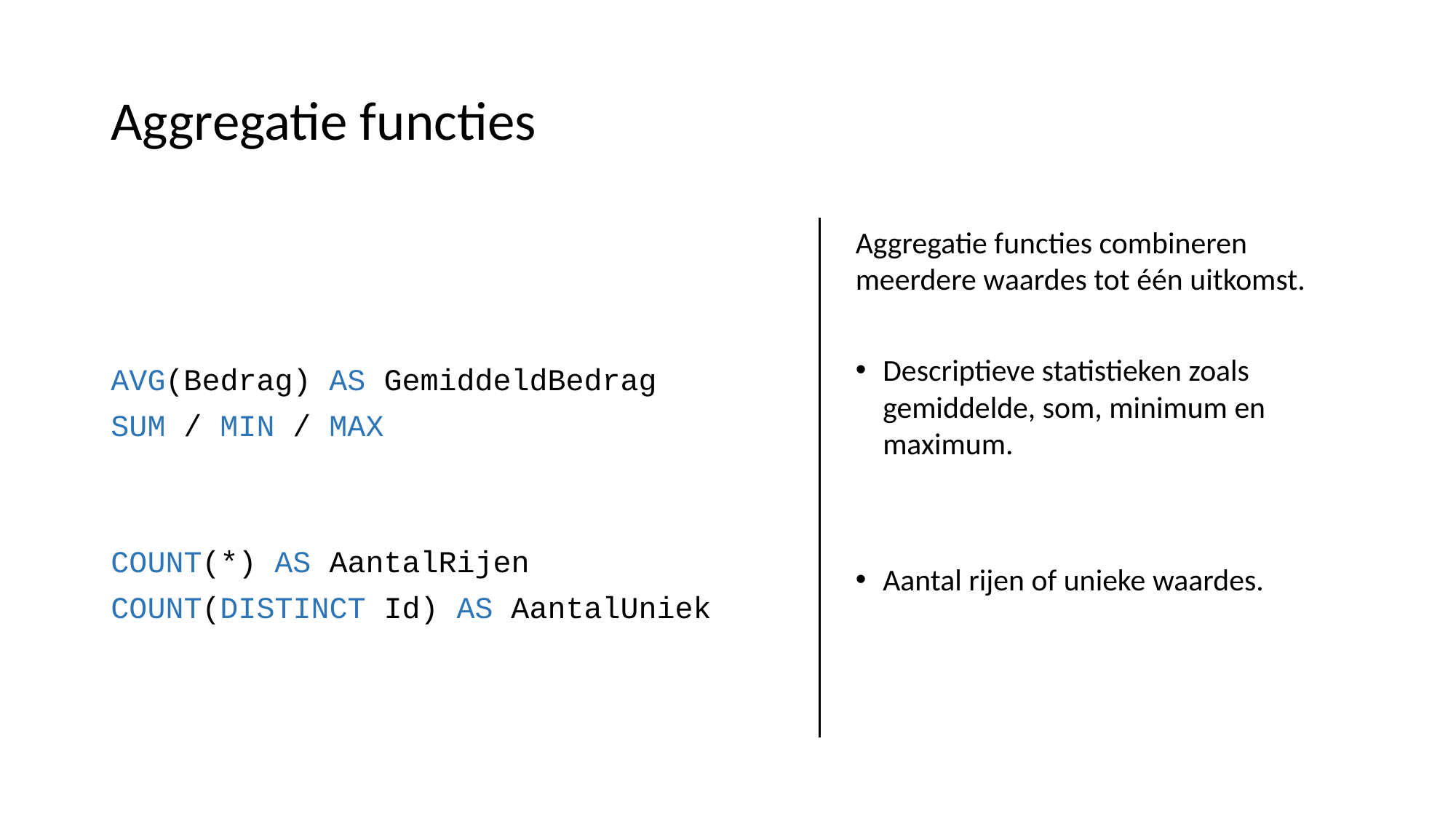

# Aggregatie functies

AVG(Bedrag) AS GemiddeldBedrag
SUM / MIN / MAX

COUNT(*) AS AantalRijen
COUNT(DISTINCT Id) AS AantalUniek

Aggregatie functies combineren meerdere waardes tot één uitkomst.

Descriptieve statistieken zoals gemiddelde, som, minimum en maximum.

Aantal rijen of unieke waardes.